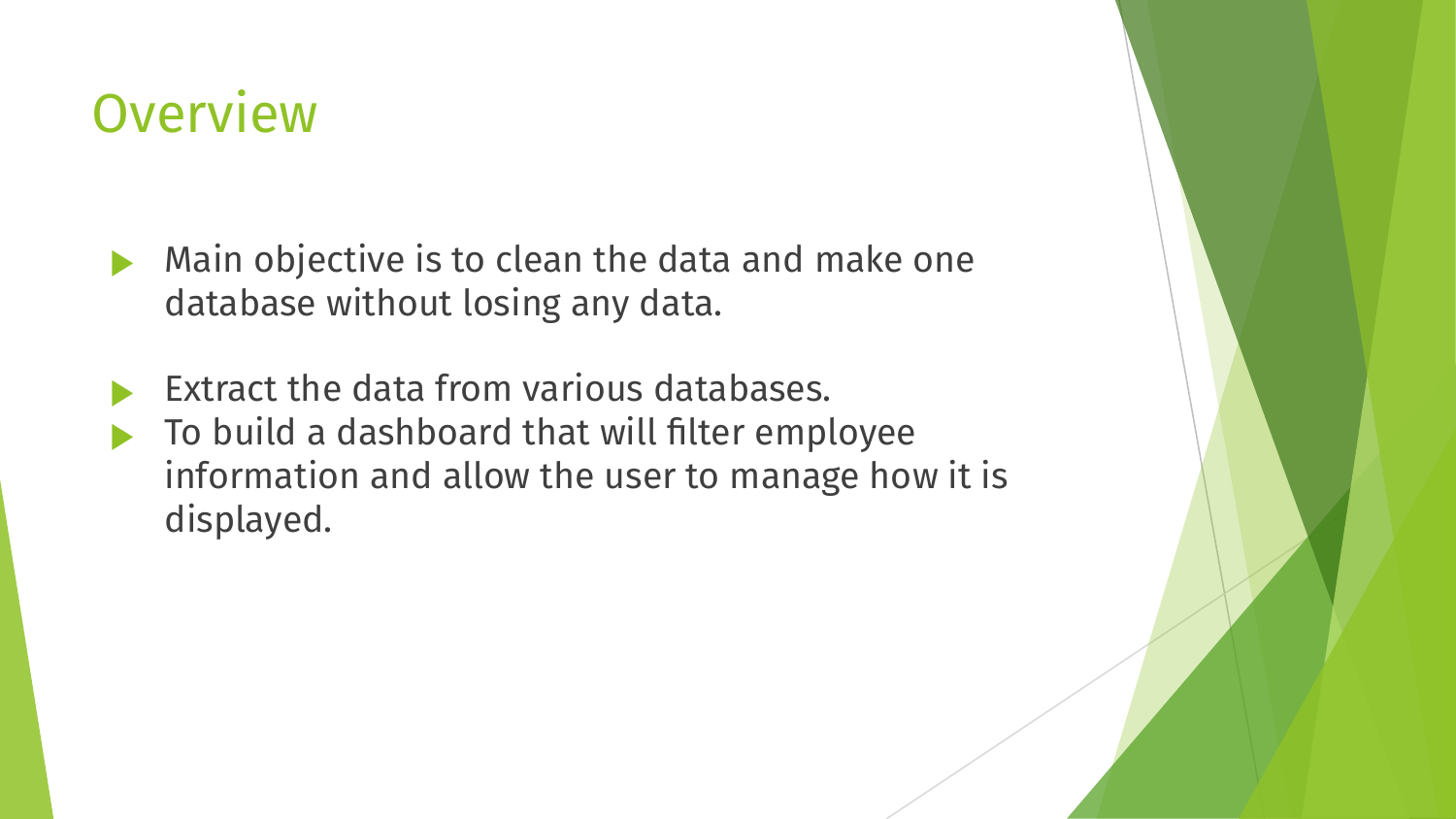

# Overview
Main objective is to clean the data and make one database without losing any data.
Extract the data from various databases.
To build a dashboard that will filter employee information and allow the user to manage how it is displayed.